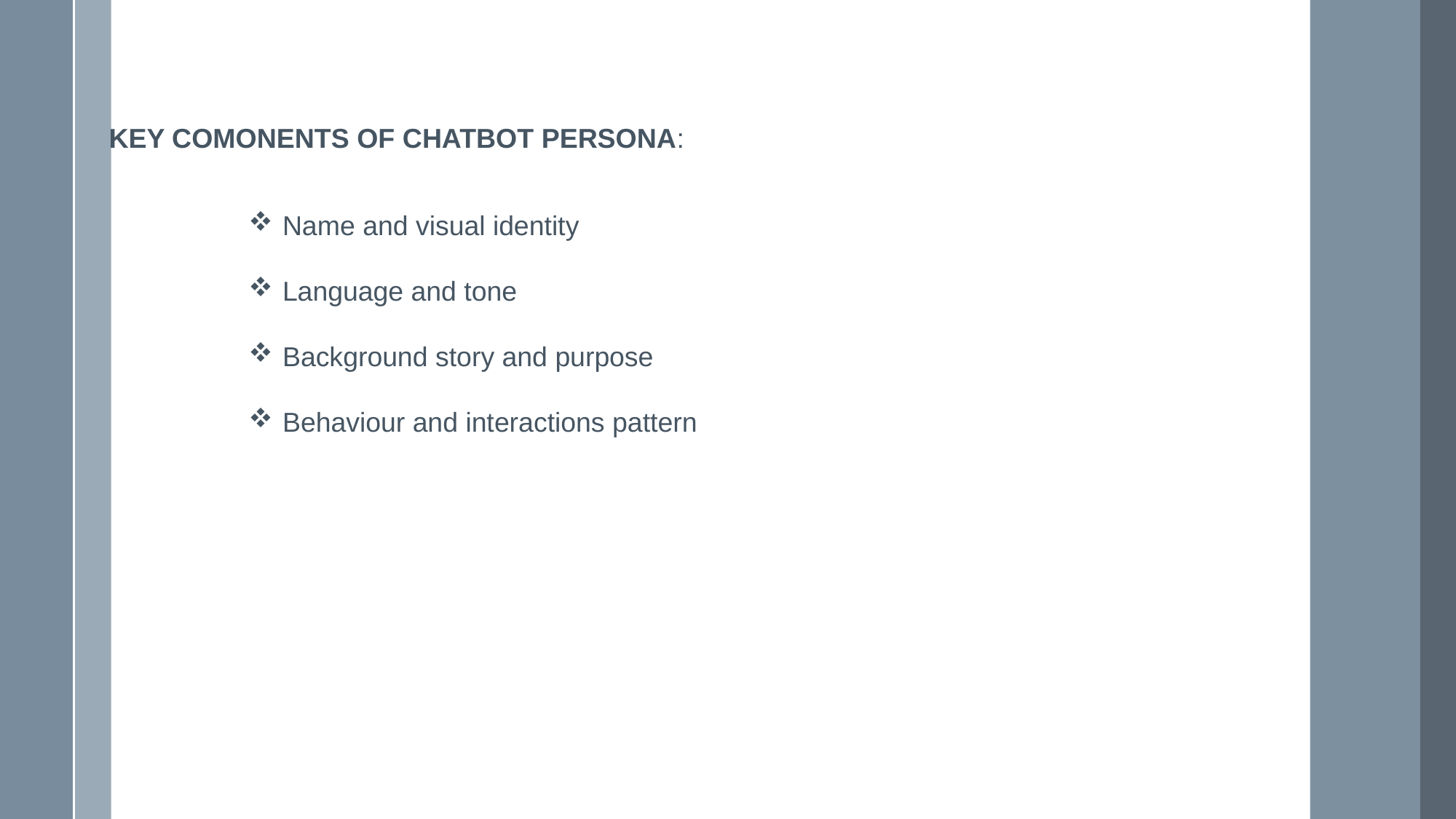

KEY COMONENTS OF CHATBOT PERSONA:
Name and visual identity

Language and tone

Background story and purpose

Behaviour and interactions pattern